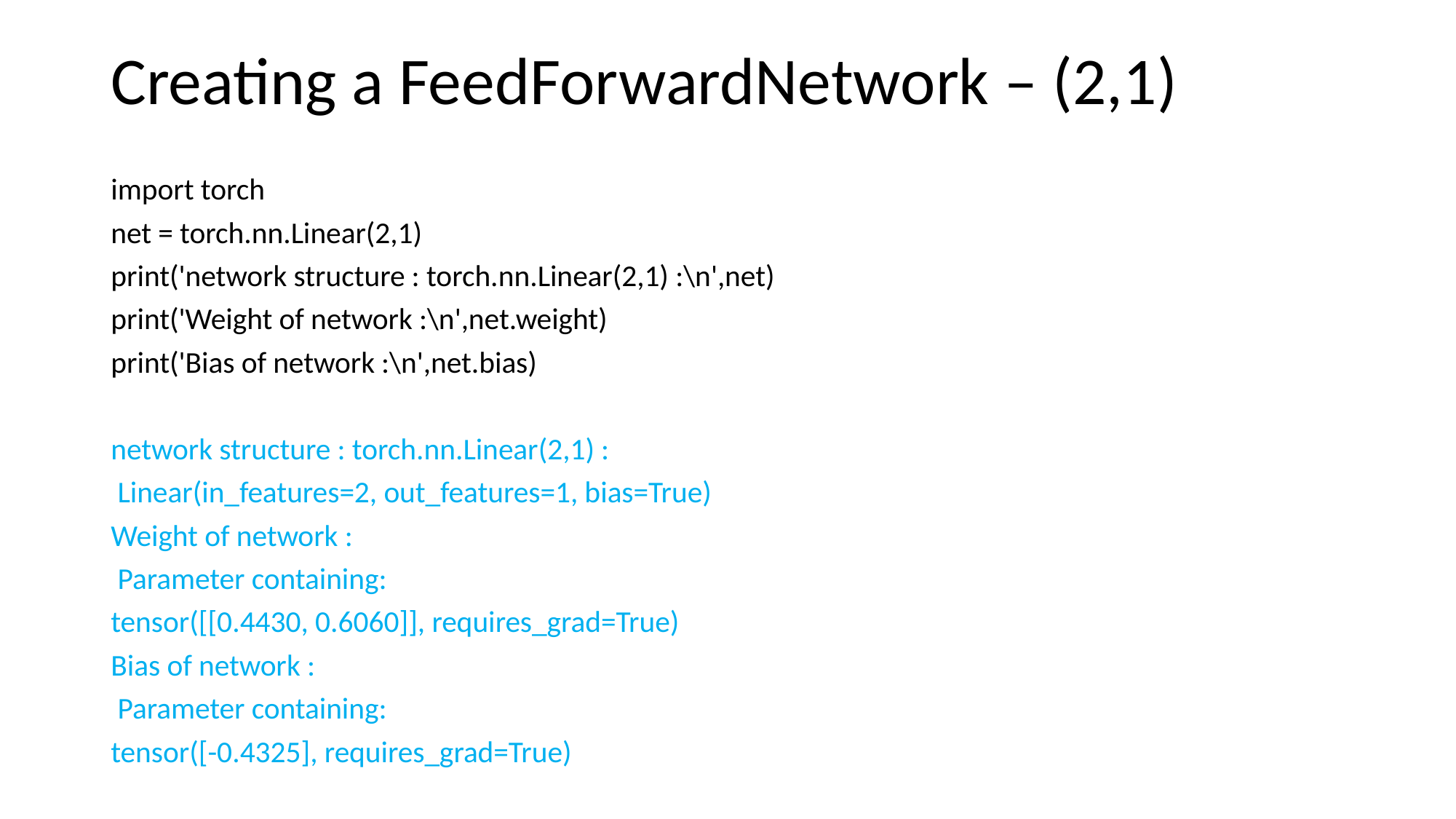

# Creating a FeedForwardNetwork – (2,1)
import torch
net = torch.nn.Linear(2,1)
print('network structure : torch.nn.Linear(2,1) :\n',net)
print('Weight of network :\n',net.weight)
print('Bias of network :\n',net.bias)

network structure : torch.nn.Linear(2,1) :
 Linear(in_features=2, out_features=1, bias=True)
Weight of network :
 Parameter containing:
tensor([[0.4430, 0.6060]], requires_grad=True)
Bias of network :
 Parameter containing:
tensor([-0.4325], requires_grad=True)